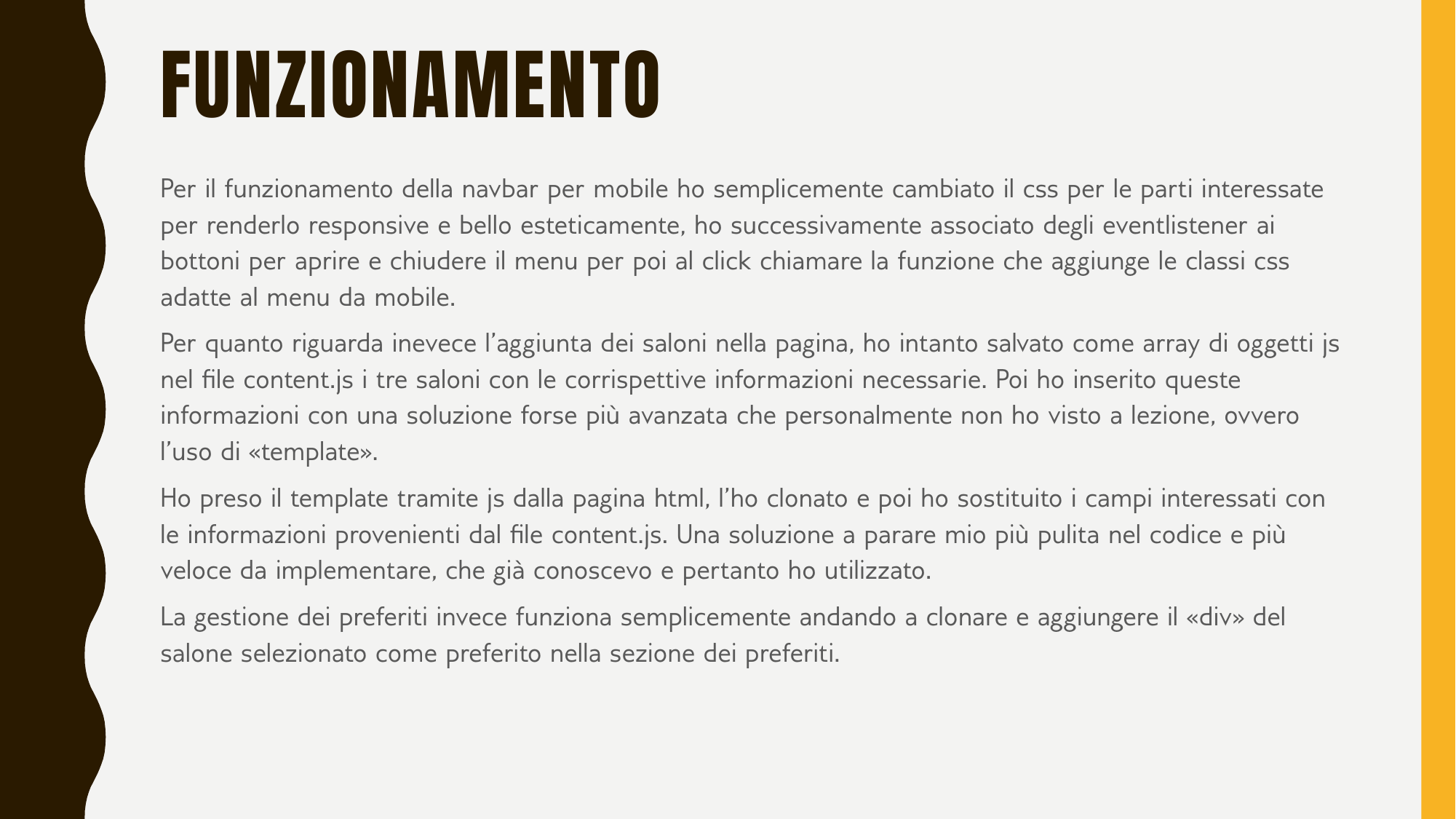

# Funzionamento
Per il funzionamento della navbar per mobile ho semplicemente cambiato il css per le parti interessate per renderlo responsive e bello esteticamente, ho successivamente associato degli eventlistener ai bottoni per aprire e chiudere il menu per poi al click chiamare la funzione che aggiunge le classi css adatte al menu da mobile.
Per quanto riguarda inevece l’aggiunta dei saloni nella pagina, ho intanto salvato come array di oggetti js nel file content.js i tre saloni con le corrispettive informazioni necessarie. Poi ho inserito queste informazioni con una soluzione forse più avanzata che personalmente non ho visto a lezione, ovvero l’uso di «template».
Ho preso il template tramite js dalla pagina html, l’ho clonato e poi ho sostituito i campi interessati con le informazioni provenienti dal file content.js. Una soluzione a parare mio più pulita nel codice e più veloce da implementare, che già conoscevo e pertanto ho utilizzato.
La gestione dei preferiti invece funziona semplicemente andando a clonare e aggiungere il «div» del salone selezionato come preferito nella sezione dei preferiti.